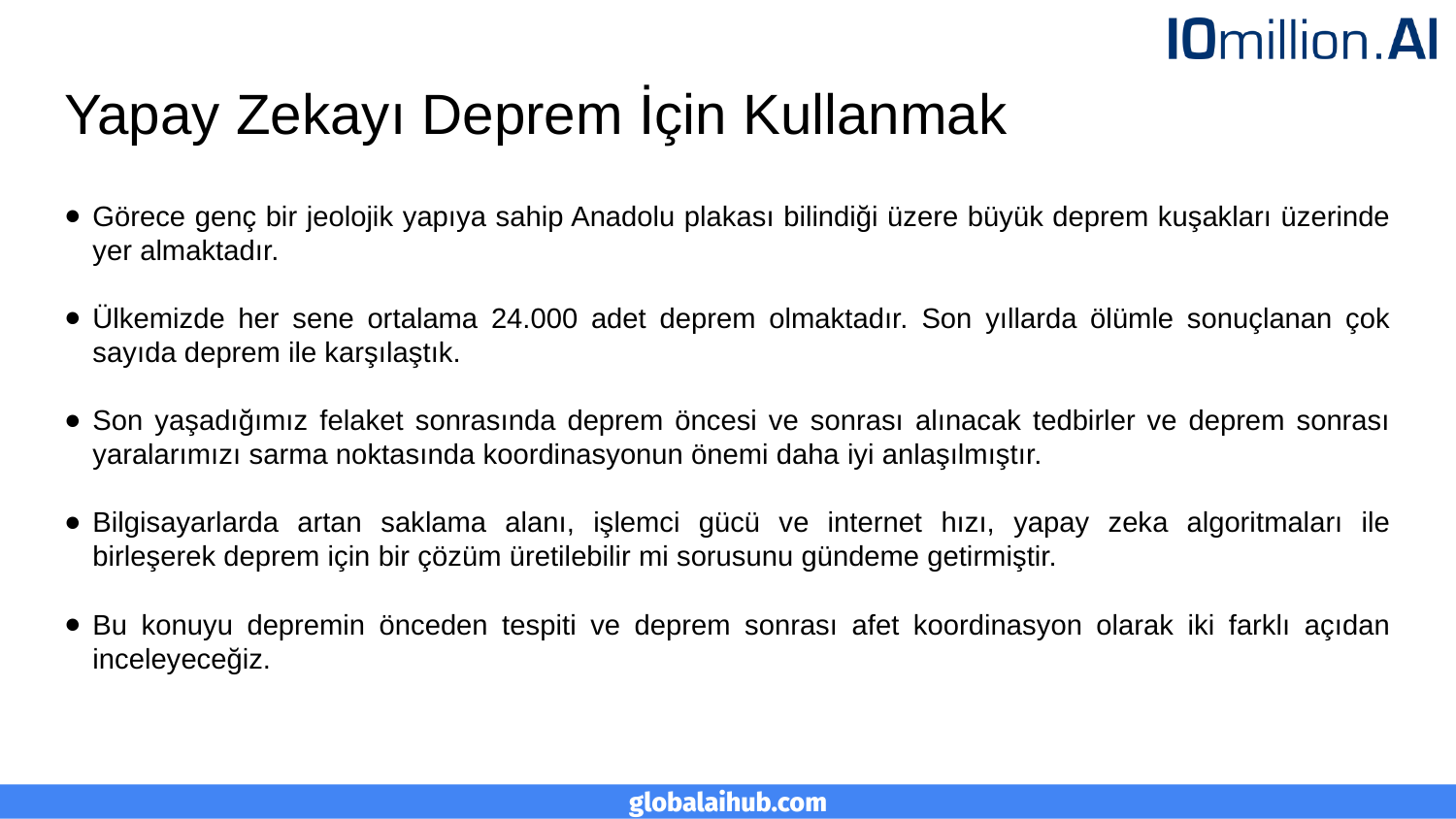

# Yapay Zekayı Deprem İçin Kullanmak
Görece genç bir jeolojik yapıya sahip Anadolu plakası bilindiği üzere büyük deprem kuşakları üzerinde yer almaktadır.

Ülkemizde her sene ortalama 24.000 adet deprem olmaktadır. Son yıllarda ölümle sonuçlanan çok sayıda deprem ile karşılaştık.

Son yaşadığımız felaket sonrasında deprem öncesi ve sonrası alınacak tedbirler ve deprem sonrası yaralarımızı sarma noktasında koordinasyonun önemi daha iyi anlaşılmıştır.

Bilgisayarlarda artan saklama alanı, işlemci gücü ve internet hızı, yapay zeka algoritmaları ile birleşerek deprem için bir çözüm üretilebilir mi sorusunu gündeme getirmiştir.

Bu konuyu depremin önceden tespiti ve deprem sonrası afet koordinasyon olarak iki farklı açıdan inceleyeceğiz.